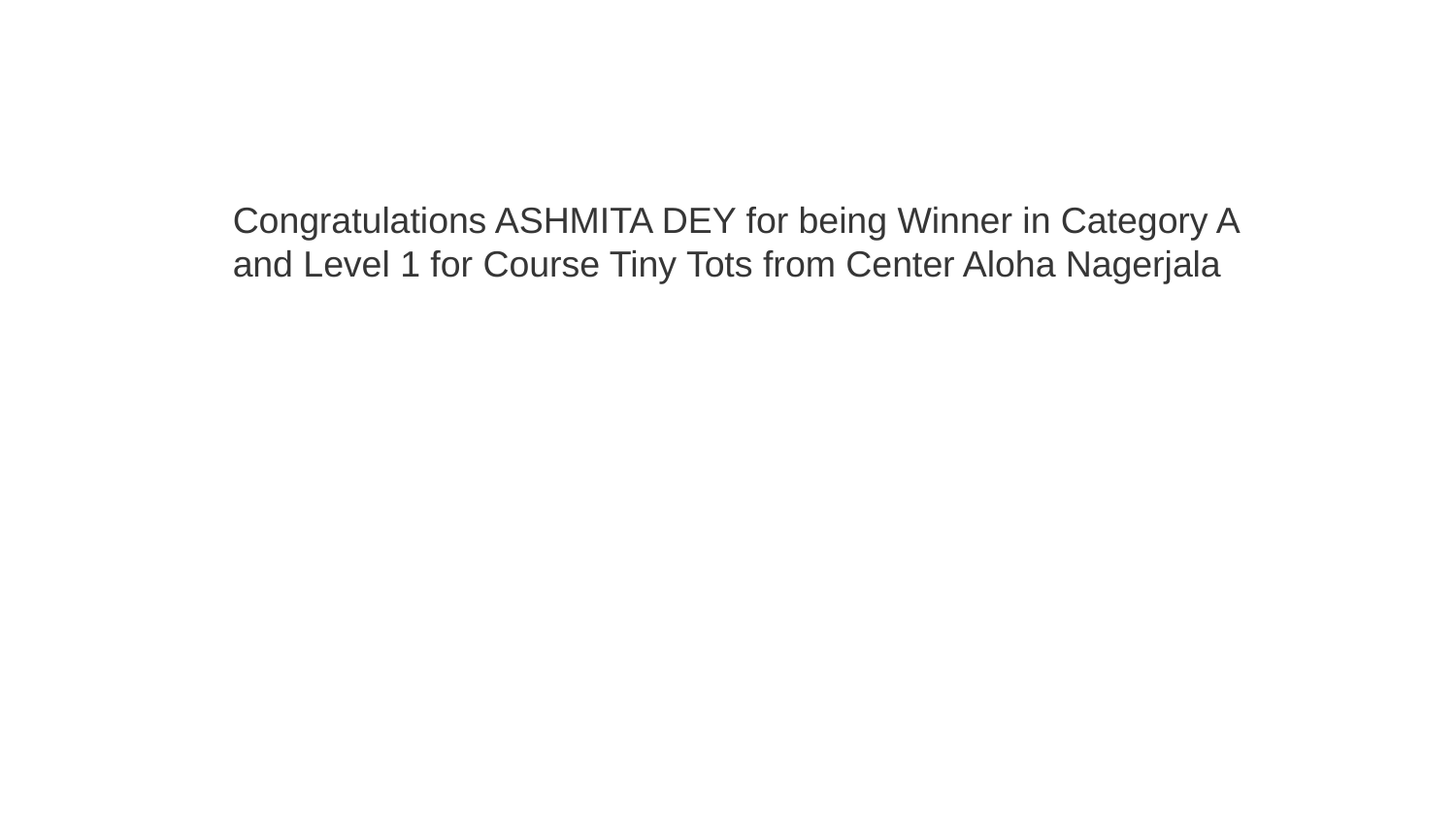

Congratulations ASHMITA DEY for being Winner in Category A and Level 1 for Course Tiny Tots from Center Aloha Nagerjala